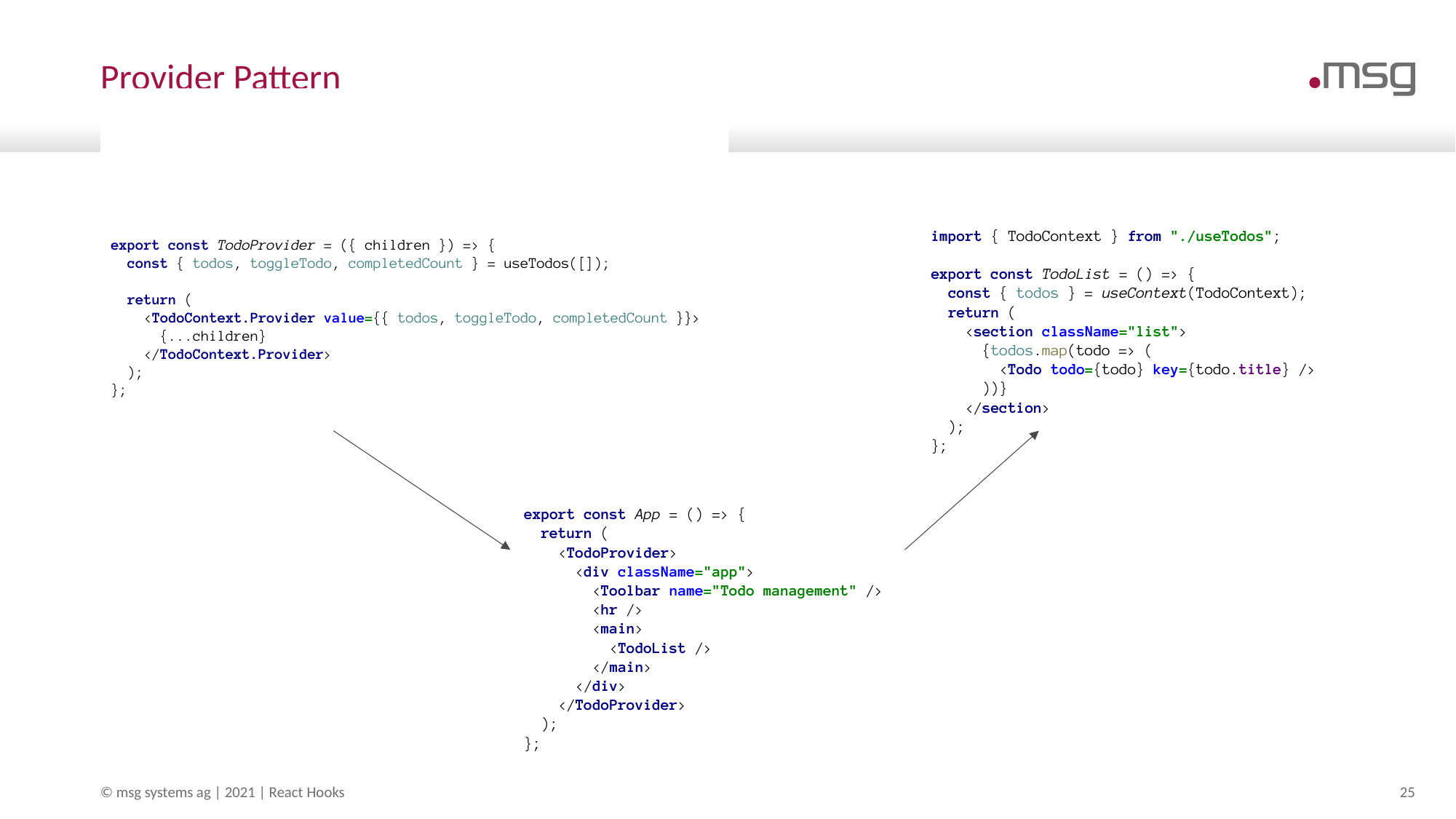

# Provider Pattern
import { TodoContext } from "./useTodos";
export const TodoList = () => {
  const { todos } = useContext(TodoContext);
  return (
    <section className="list">
      {todos.map(todo => (
        <Todo todo={todo} key={todo.title} />
      ))}
    </section>
  );
};
export const TodoProvider = ({ children }) => {
  const { todos, toggleTodo, completedCount } = useTodos([]);
  return (
    <TodoContext.Provider value={{ todos, toggleTodo, completedCount }}>
      {...children}
    </TodoContext.Provider>
  );
};
export const App = () => {
  return (
    <TodoProvider>
      <div className="app">
        <Toolbar name="Todo management" />
        <hr />
        <main>
          <TodoList />
        </main>
      </div>
    </TodoProvider>
  );
};
© msg systems ag | 2021 | React Hooks
25